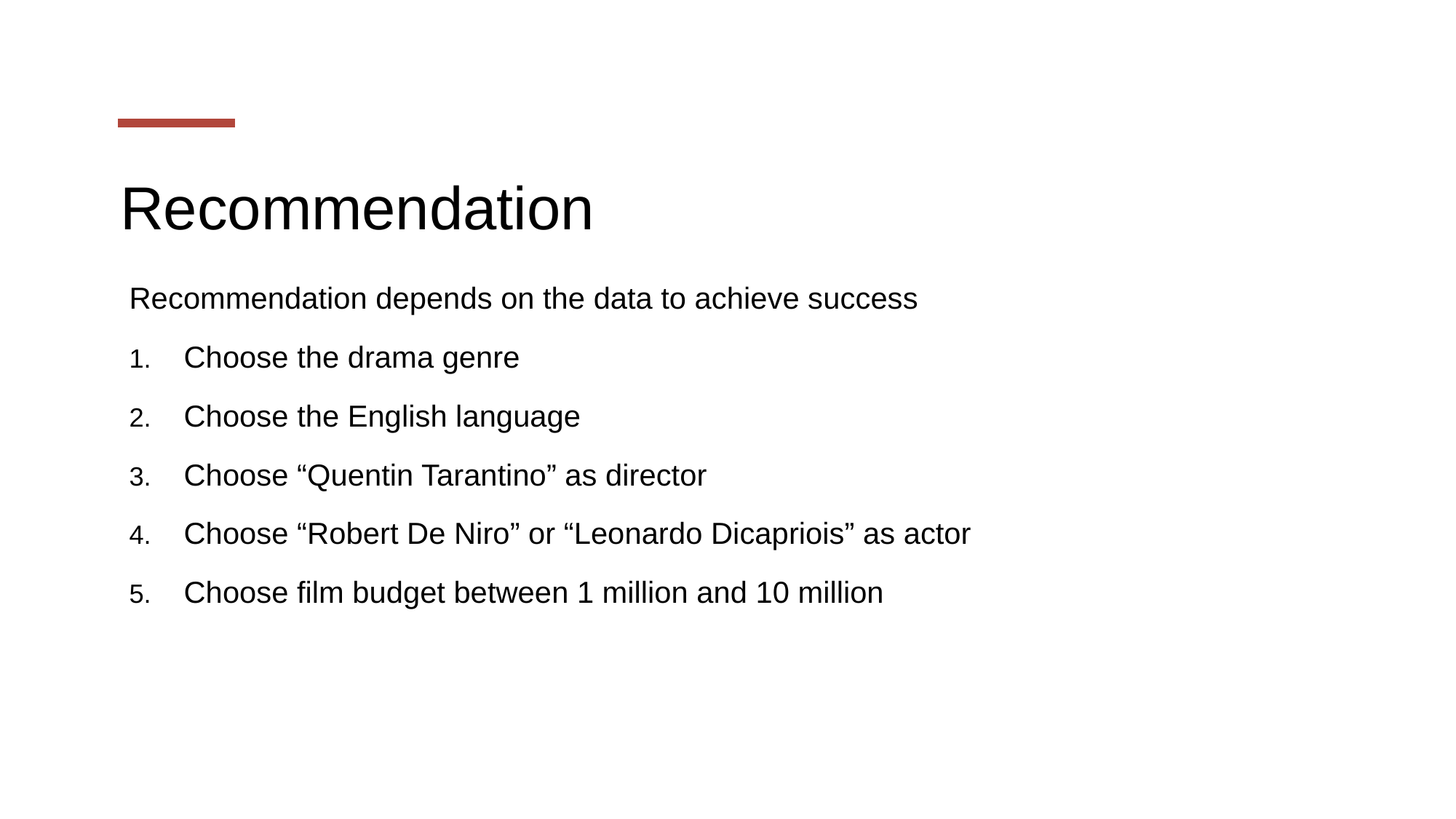

Recommendation
Recommendation depends on the data to achieve success
Choose the drama genre
Choose the English language
Choose “Quentin Tarantino” as director
Choose “Robert De Niro” or “Leonardo Dicapriois” as actor
Choose film budget between 1 million and 10 million